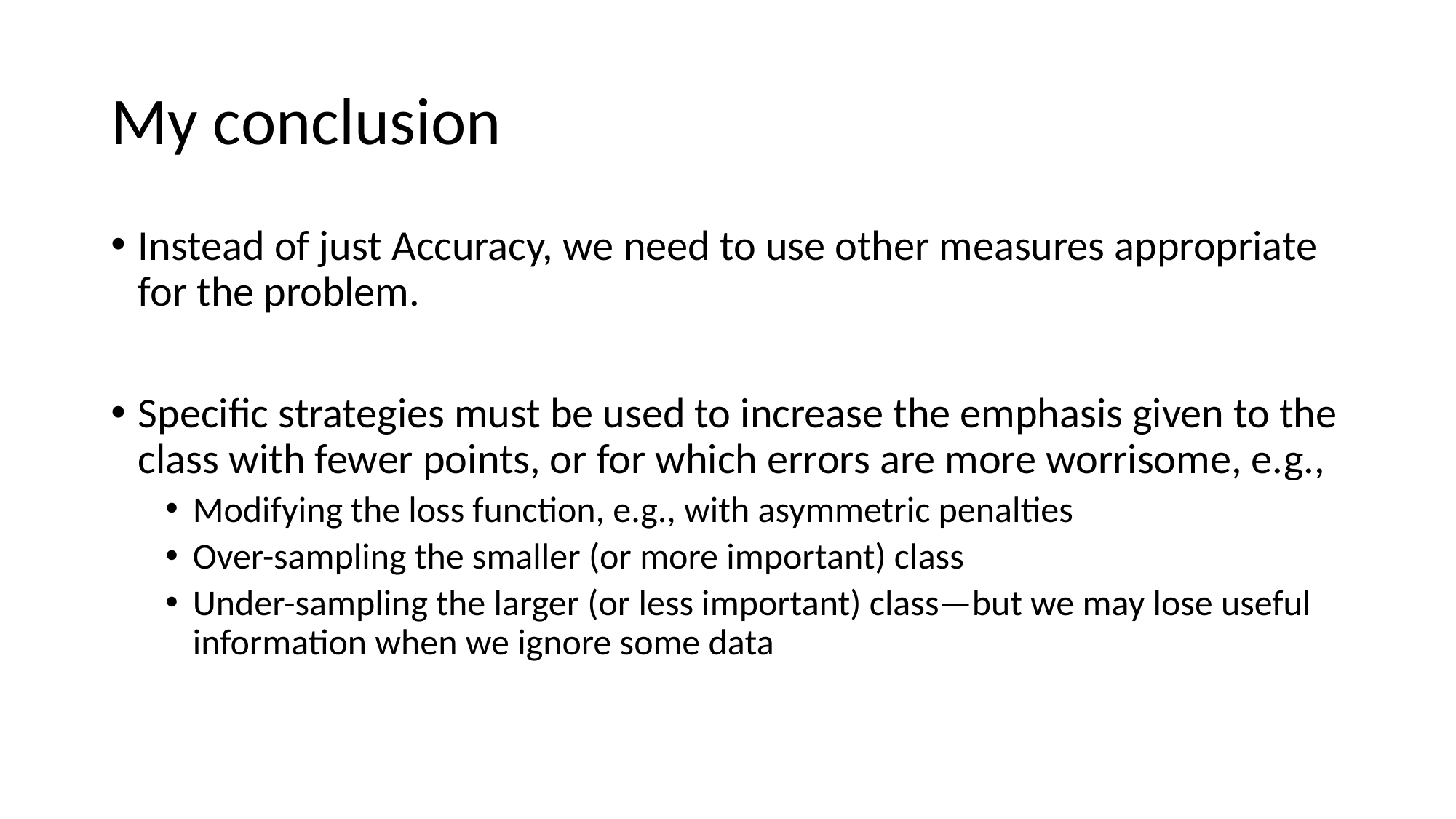

# My conclusion
Instead of just Accuracy, we need to use other measures appropriate for the problem.

Specific strategies must be used to increase the emphasis given to the class with fewer points, or for which errors are more worrisome, e.g.,
Modifying the loss function, e.g., with asymmetric penalties
Over-sampling the smaller (or more important) class
Under-sampling the larger (or less important) class—but we may lose useful information when we ignore some data